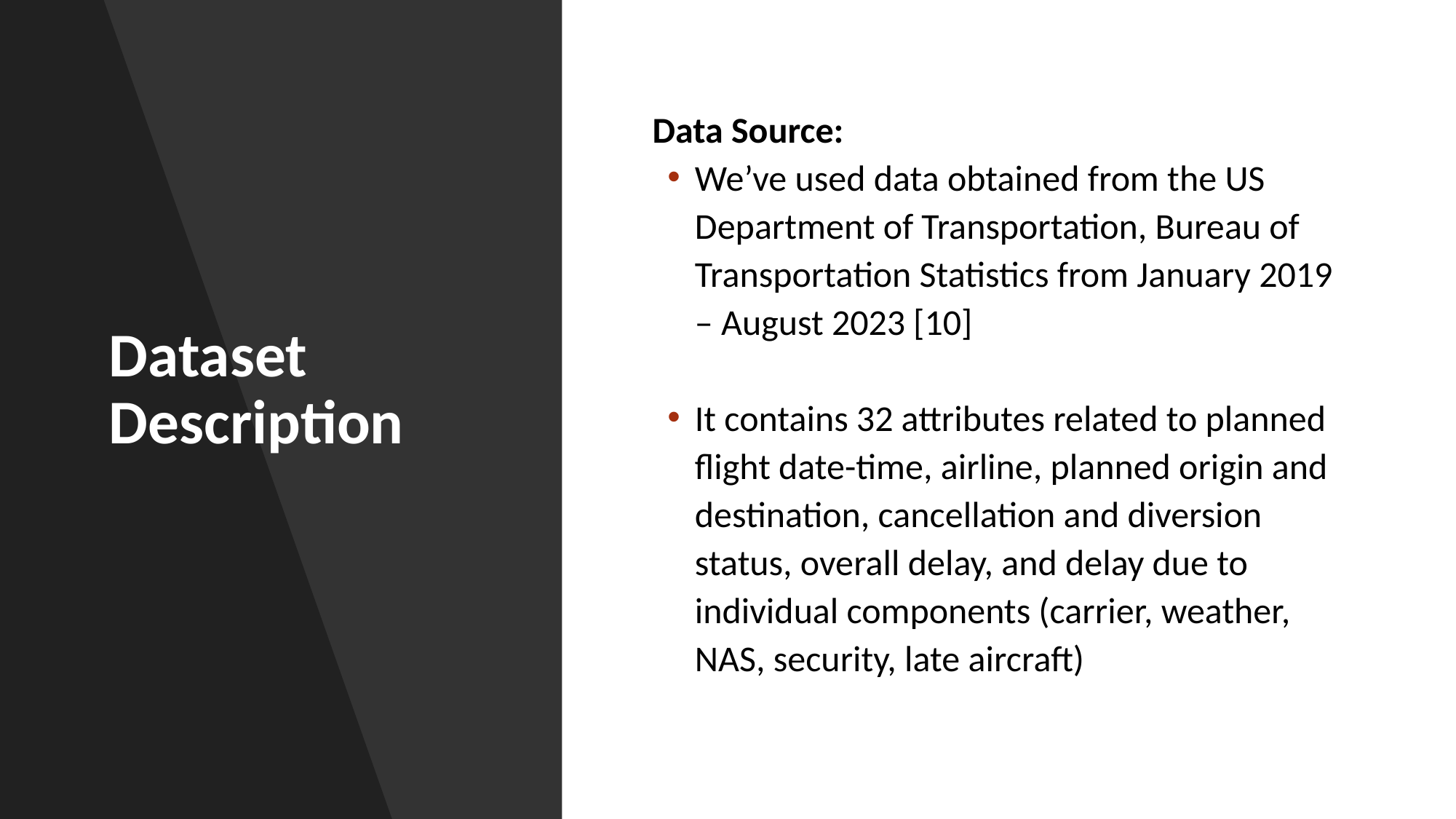

# Dataset Description
Data Source:
We’ve used data obtained from the US Department of Transportation, Bureau of Transportation Statistics from January 2019 – August 2023 [10]

It contains 32 attributes related to planned flight date-time, airline, planned origin and destination, cancellation and diversion status, overall delay, and delay due to individual components (carrier, weather, NAS, security, late aircraft)